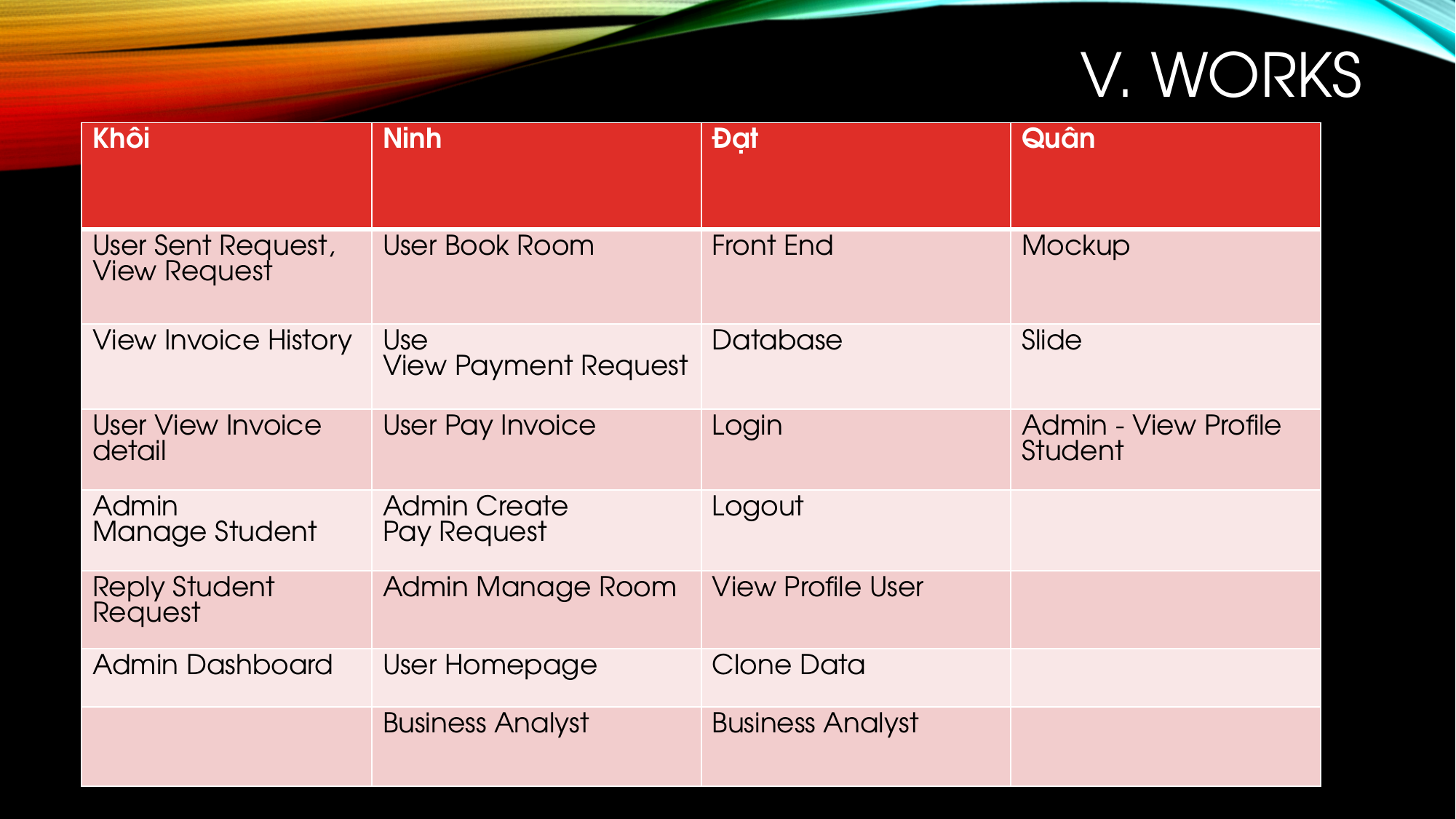

# V. Works
| Khôi | Ninh | Đạt | Quân |
| --- | --- | --- | --- |
| User Sent Request, View Request | User Book Room | Front End | Mockup |
| View Invoice History | Use View Payment Request | Database | Slide |
| User View Invoice detail | User Pay Invoice | Login | Admin - View Profile Student |
| Admin Manage Student | Admin Create Pay Request | Logout |  |
| Reply Student Request | Admin Manage Room | View Profile User |  |
| Admin Dashboard | User Homepage | Clone Data |  |
|  | Business Analyst | Business Analyst |  |